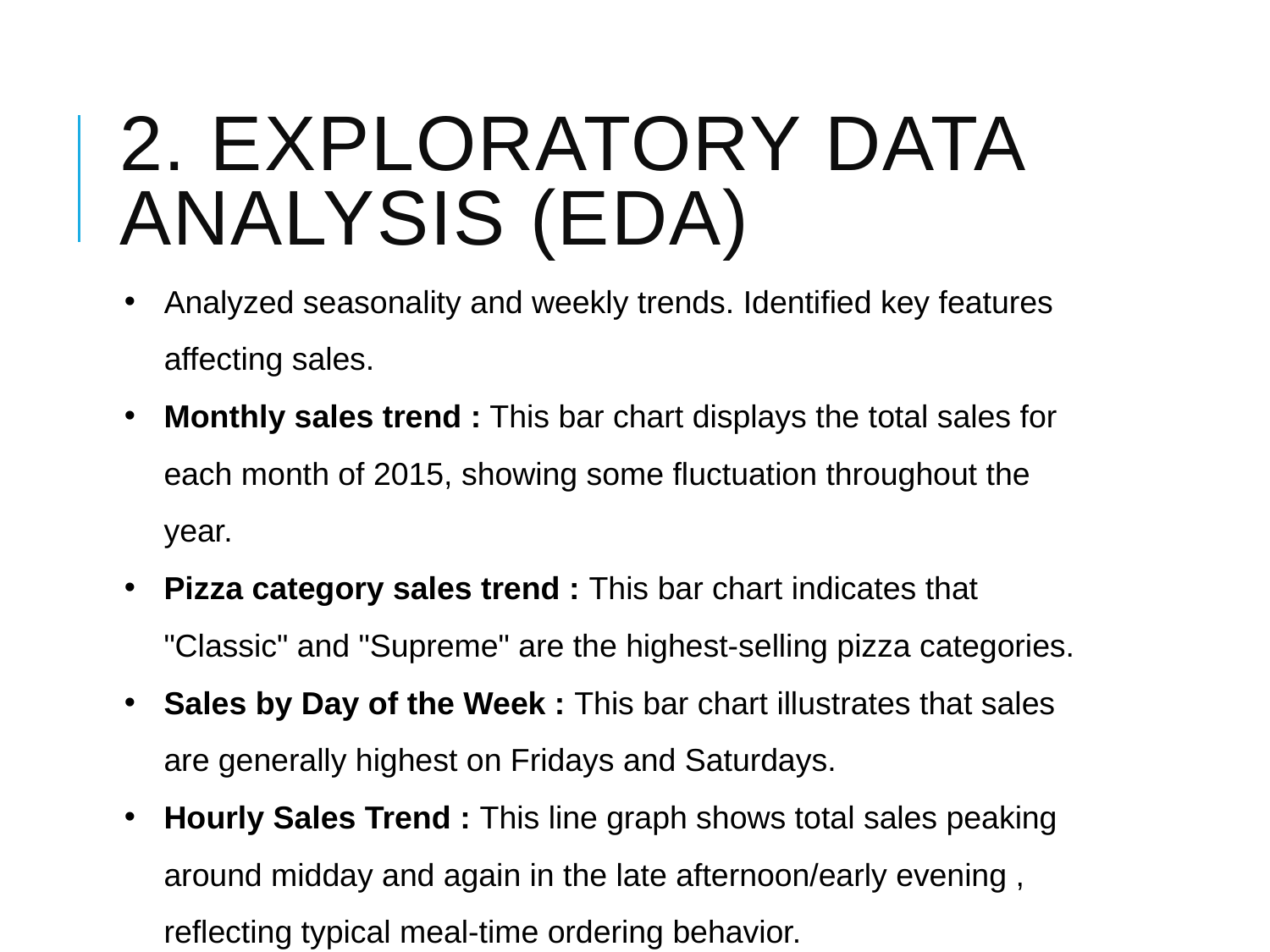

# 2. Exploratory Data Analysis (EDA)
Analyzed seasonality and weekly trends. Identified key features affecting sales.
Monthly sales trend : This bar chart displays the total sales for each month of 2015, showing some fluctuation throughout the year.
Pizza category sales trend : This bar chart indicates that "Classic" and "Supreme" are the highest-selling pizza categories.
Sales by Day of the Week : This bar chart illustrates that sales are generally highest on Fridays and Saturdays.
Hourly Sales Trend : This line graph shows total sales peaking around midday and again in the late afternoon/early evening , reflecting typical meal-time ordering behavior.